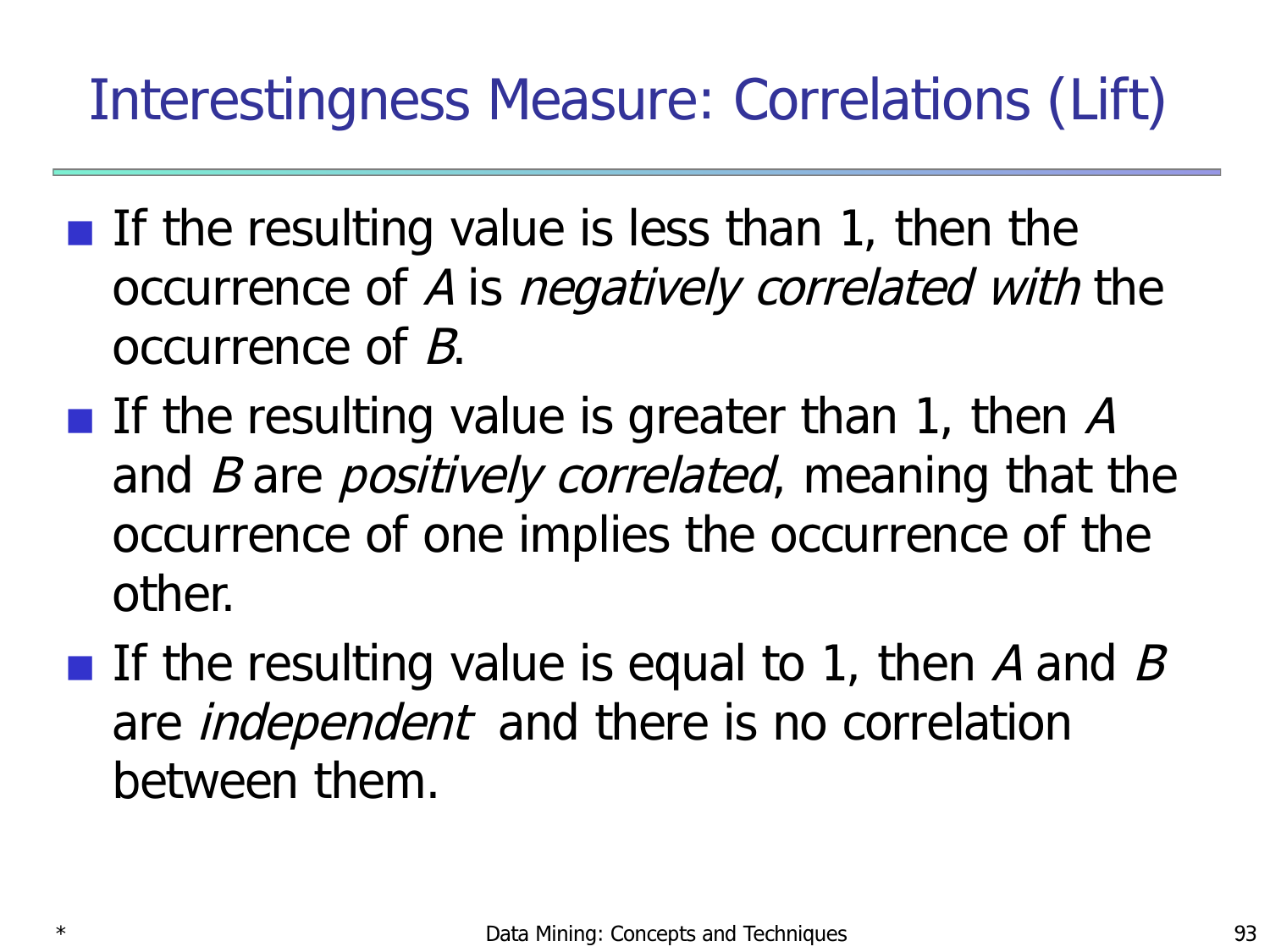

# Interestingness Measure: Correlations (Lift)
If the resulting value is less than 1, then the occurrence of A is negatively correlated with the occurrence of B.
If the resulting value is greater than 1, then A and B are positively correlated, meaning that the occurrence of one implies the occurrence of the other.
If the resulting value is equal to 1, then A and B are independent  and there is no correlation between them.
*
Data Mining: Concepts and Techniques
93